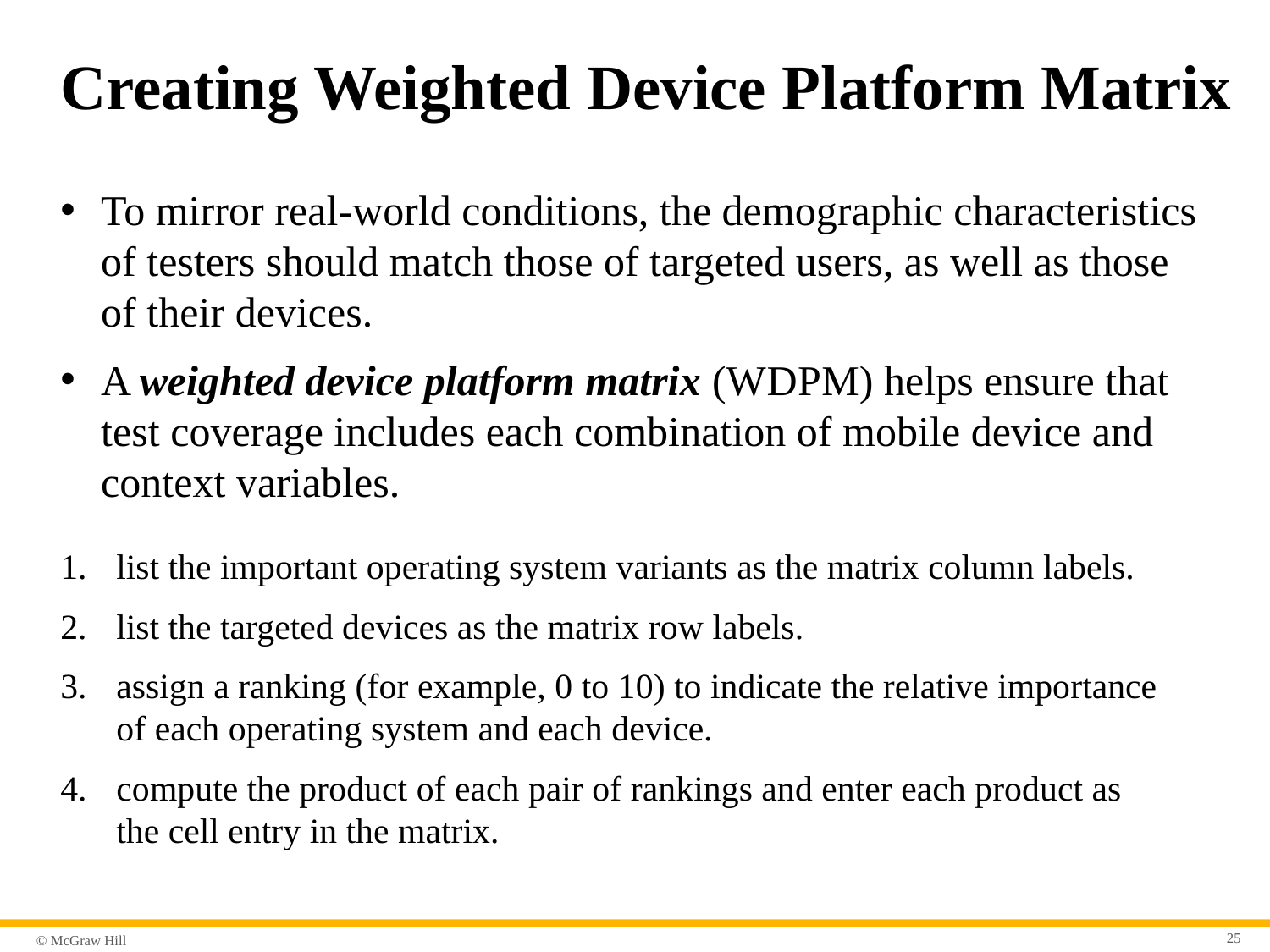

# Creating Weighted Device Platform Matrix
To mirror real-world conditions, the demographic characteristics of testers should match those of targeted users, as well as those of their devices.
A weighted device platform matrix (W D P M) helps ensure that test coverage includes each combination of mobile device and context variables.
list the important operating system variants as the matrix column labels.
list the targeted devices as the matrix row labels.
assign a ranking (for example, 0 to 10) to indicate the relative importance of each operating system and each device.
compute the product of each pair of rankings and enter each product as the cell entry in the matrix.
25